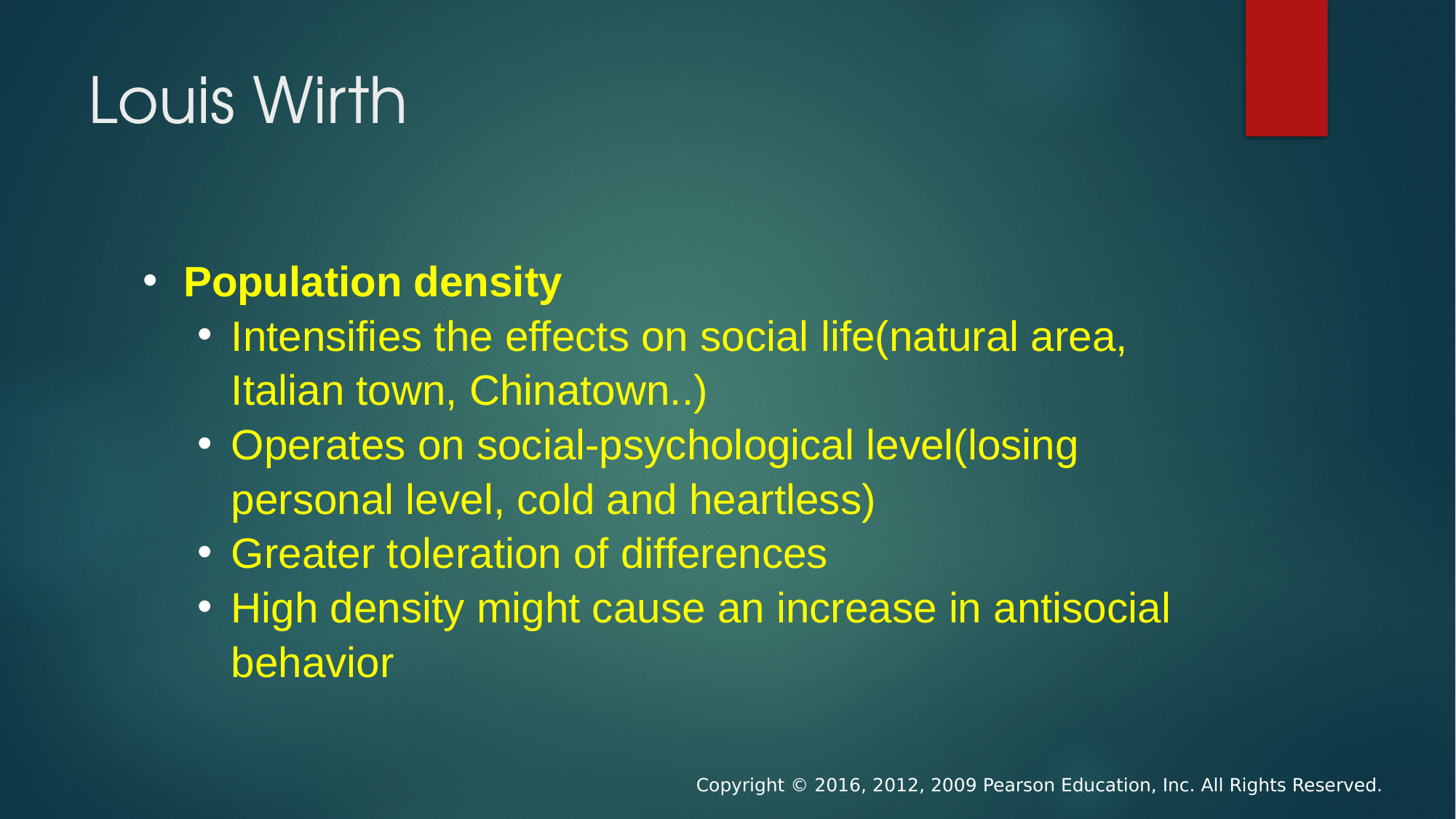

# Louis Wirth
Population density
Intensifies the effects on social life(natural area, Italian town, Chinatown..)
Operates on social-psychological level(losing personal level, cold and heartless)
Greater toleration of differences
High density might cause an increase in antisocial behavior